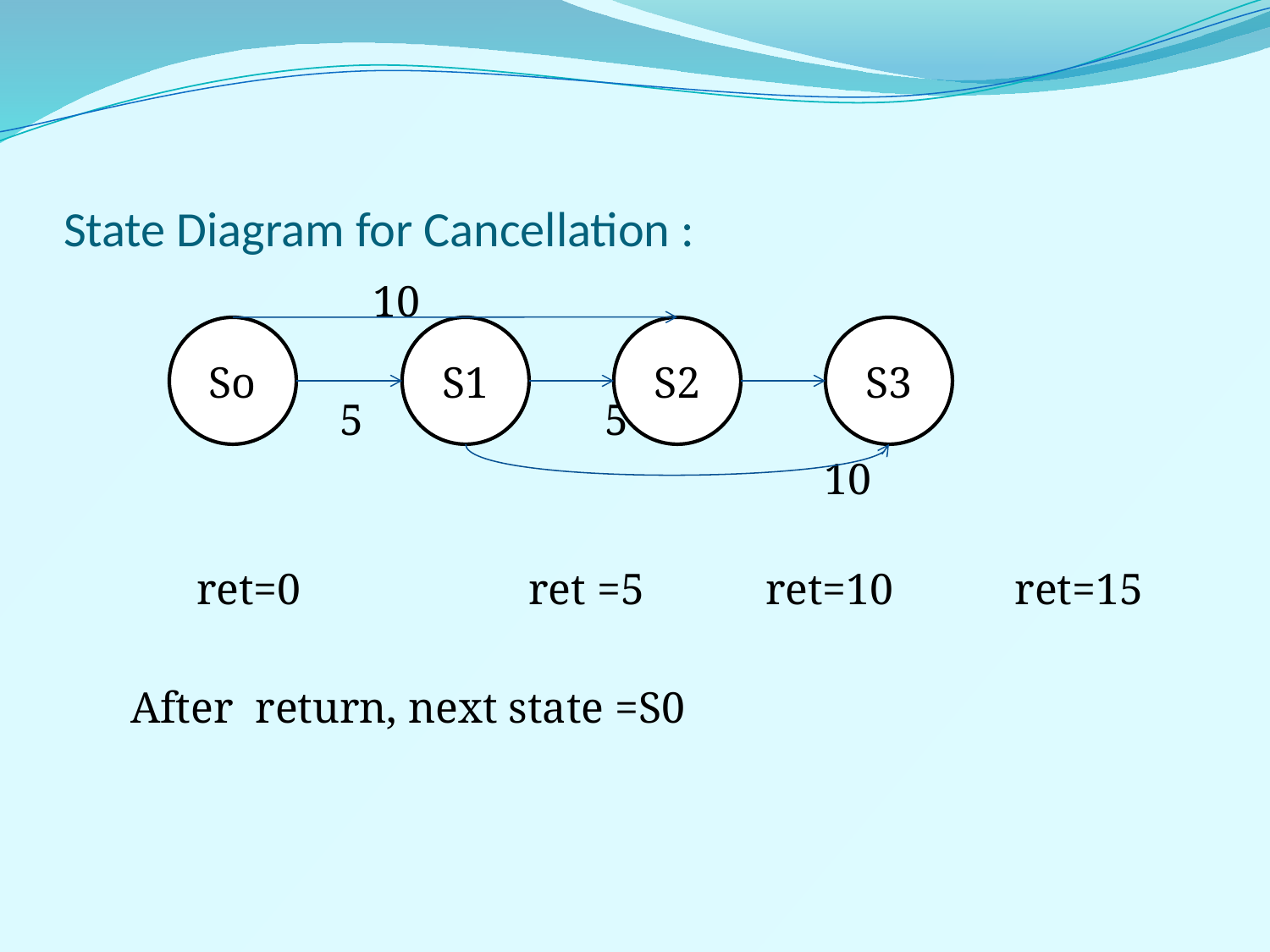

# State Diagram for Cancellation :
                      10

                   5                      5                    5
                                                               10
      ret=0	          ret =5           ret=10           ret=15

After  return, next state =S0

So
S1
S2
S3